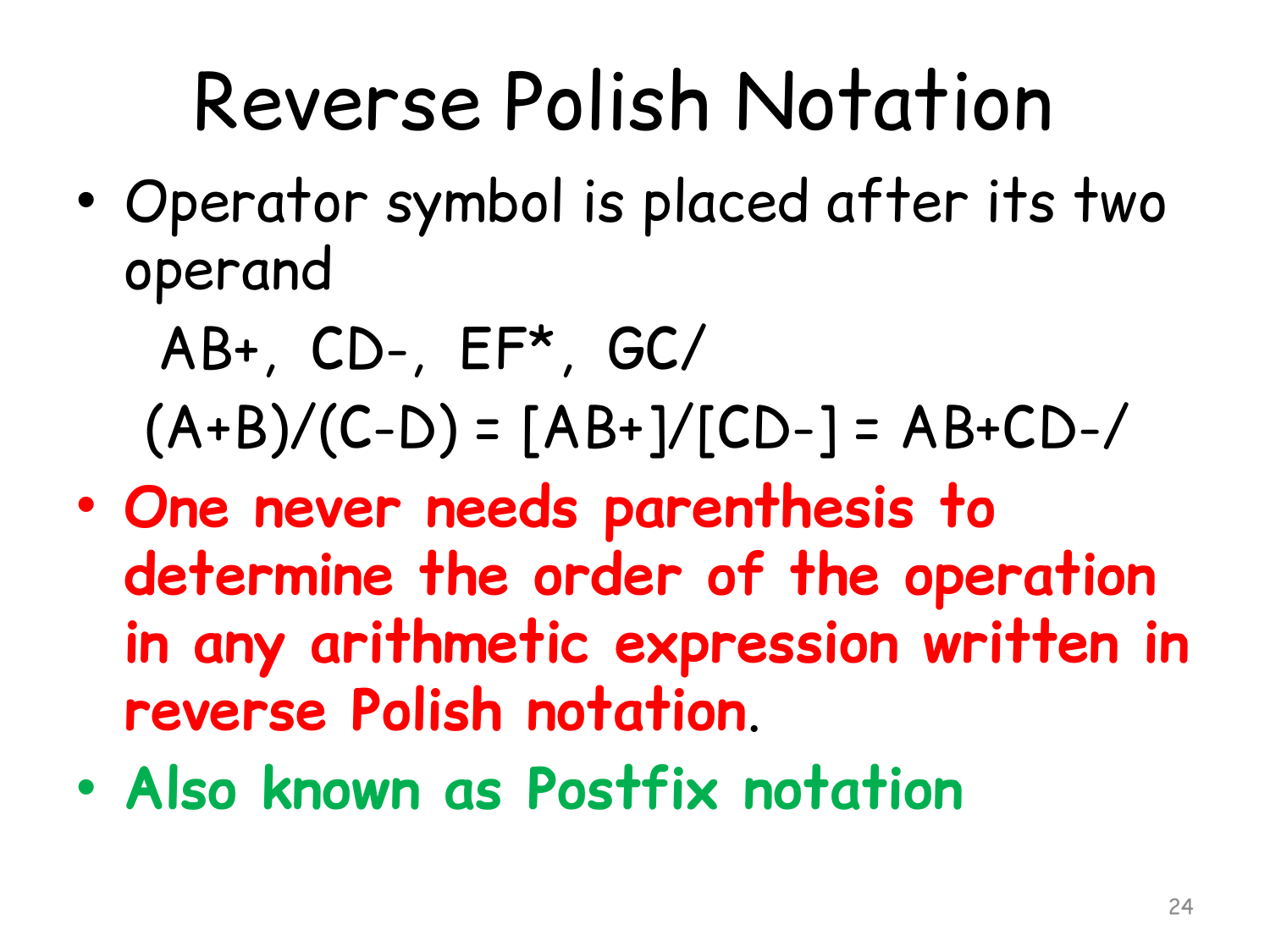

# Reverse Polish Notation
Operator symbol is placed after its two operand
	  AB+,  CD-,  EF*,  GC/
    (A+B)/(C-D) = [AB+]/[CD-] = AB+CD-/
One never needs parenthesis to determine the order of the operation in any arithmetic expression written in reverse Polish notation.
Also known as Postfix notation
24